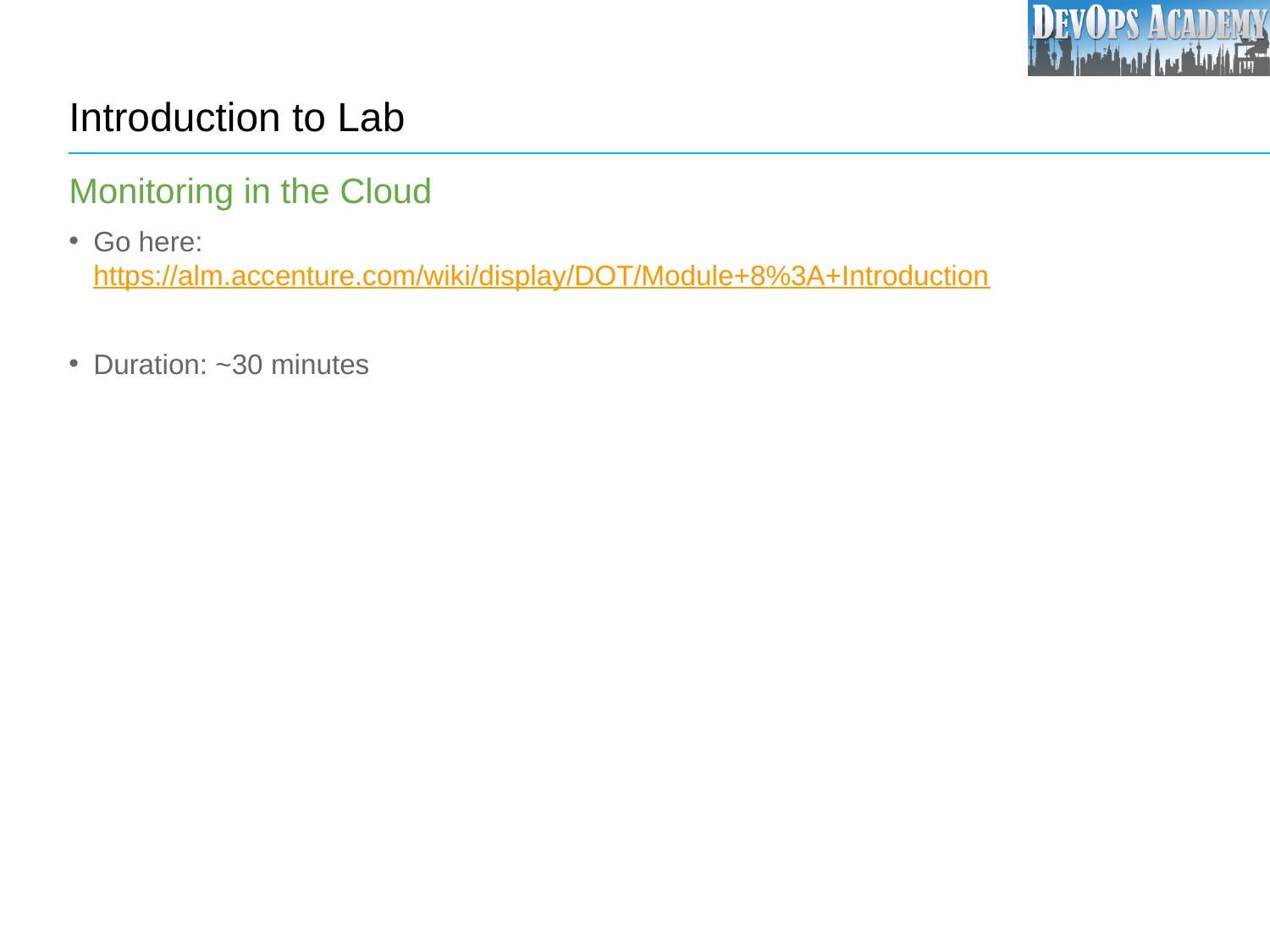

# Introduction to Lab
Monitoring in the Cloud
Go here:
https://alm.accenture.com/wiki/display/DOT/Module+8%3A+Introduction

Duration: ~30 minutes